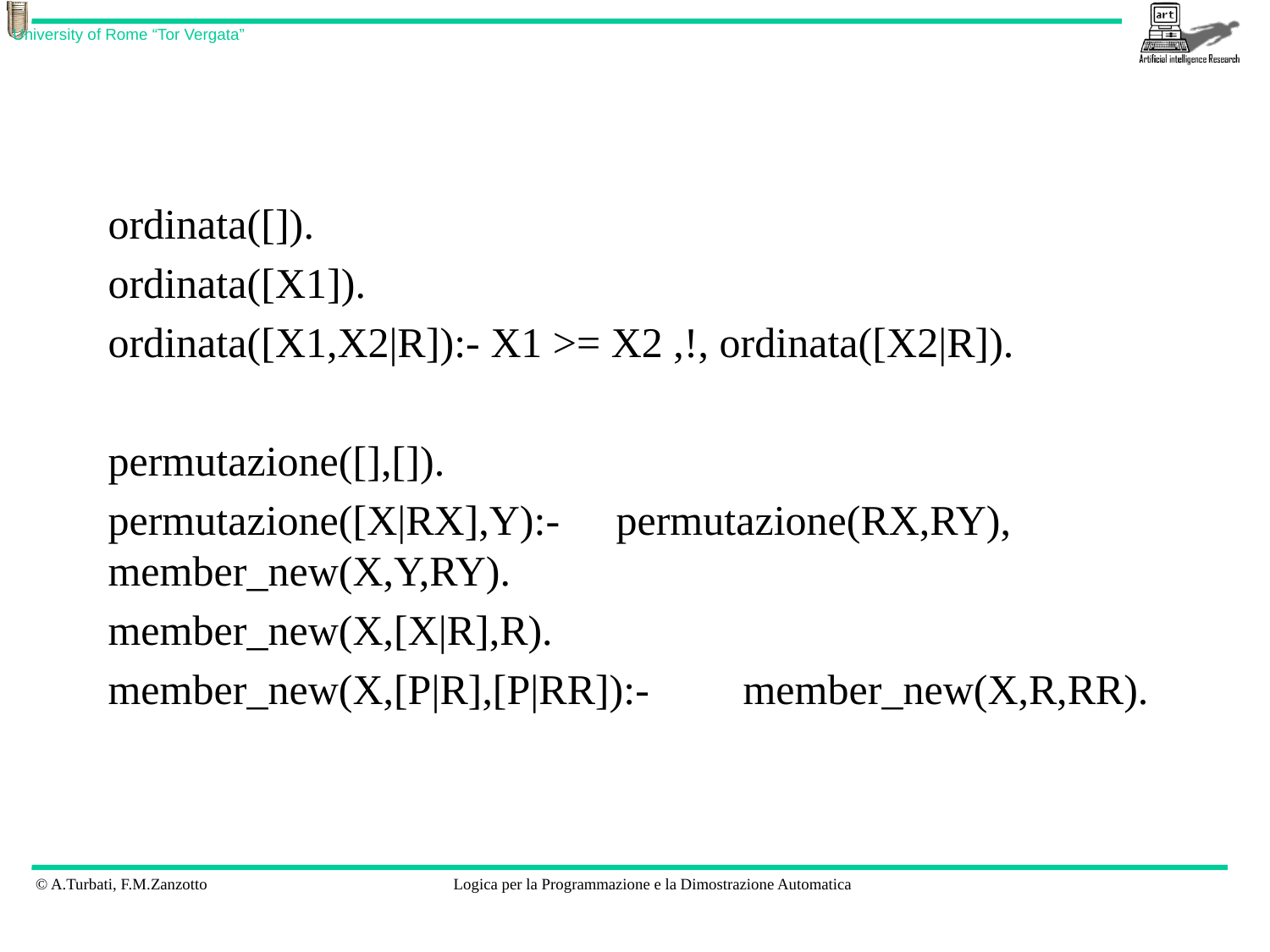

#
ordinata([]).
ordinata([X1]).
ordinata([X1,X2|R]):- X1 >= X2 ,!, ordinata([X2|R]).

permutazione([],[]).
permutazione([X|RX],Y):-	permutazione(RX,RY),	member_new(X,Y,RY).
member_new(X,[X|R],R).
member_new(X,[P|R],[P|RR]):-	member_new(X,R,RR).